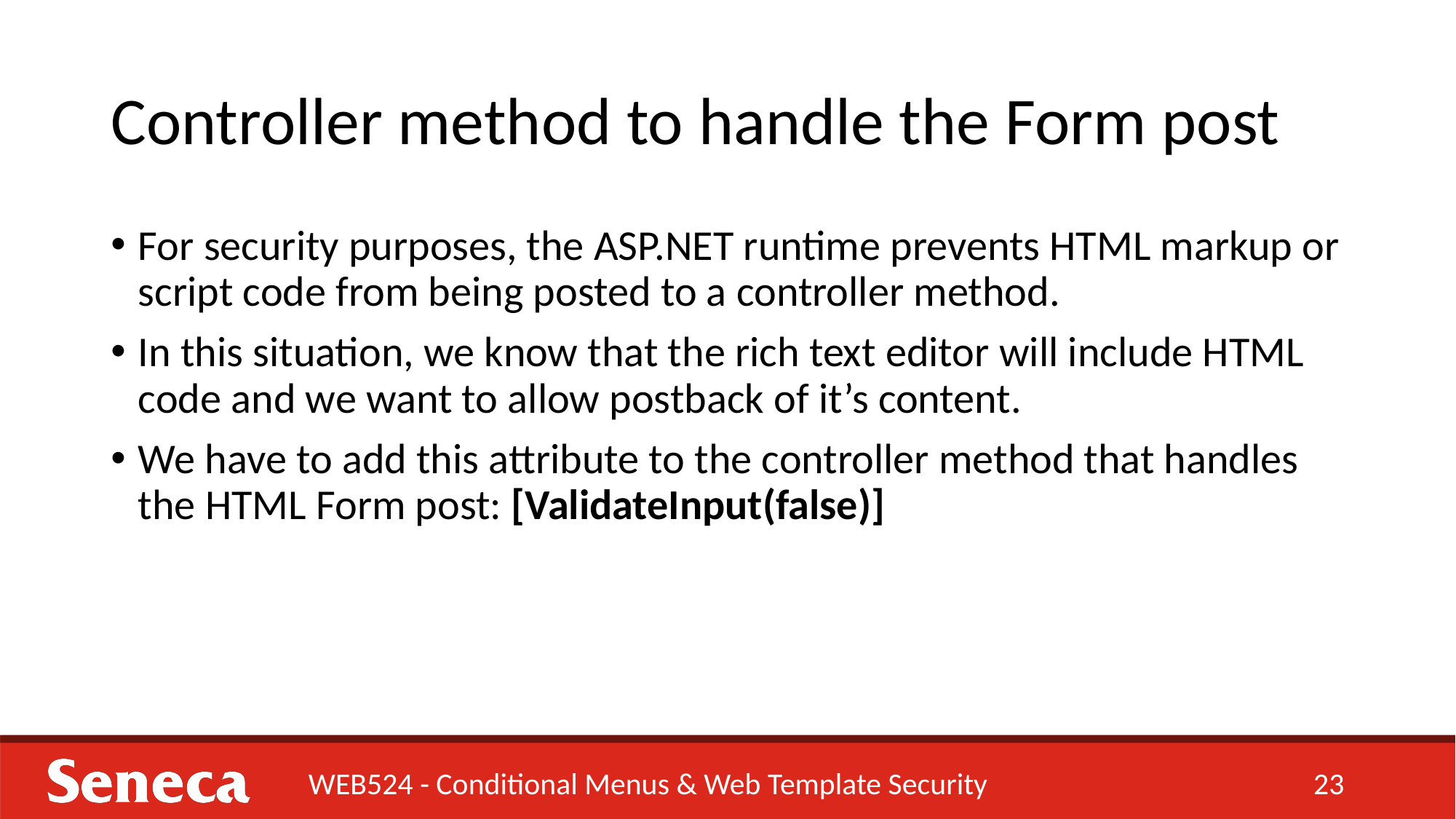

# Controller method to handle the Form post
For security purposes, the ASP.NET runtime prevents HTML markup or script code from being posted to a controller method.
In this situation, we know that the rich text editor will include HTML code and we want to allow postback of it’s content.
We have to add this attribute to the controller method that handles the HTML Form post: [ValidateInput(false)]
WEB524 - Conditional Menus & Web Template Security
23